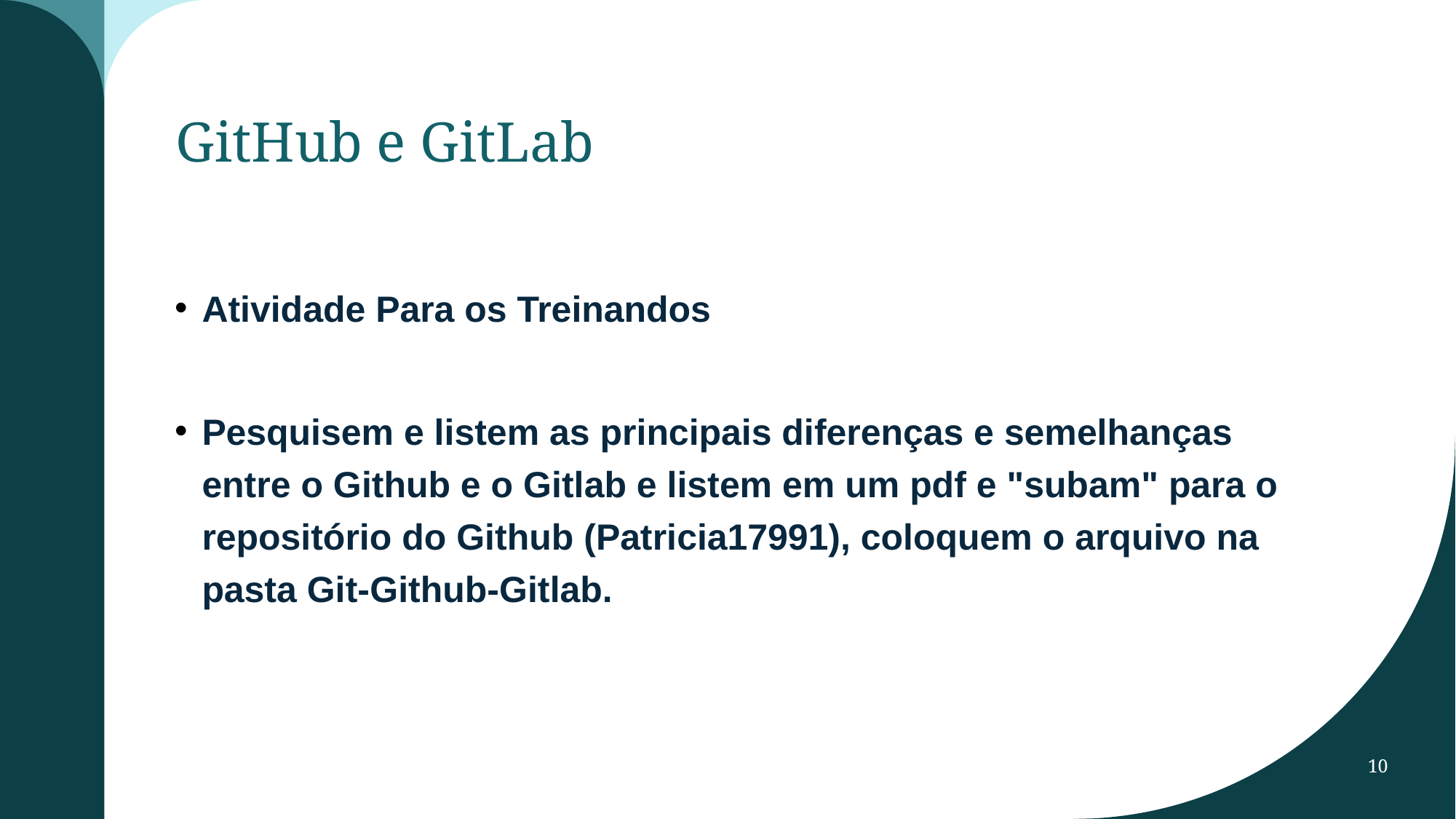

# GitHub e GitLab
Atividade Para os Treinandos

Pesquisem e listem as principais diferenças e semelhanças entre o Github e o Gitlab e listem em um pdf e "subam" para o repositório do Github (Patricia17991), coloquem o arquivo na pasta Git-Github-Gitlab.

10